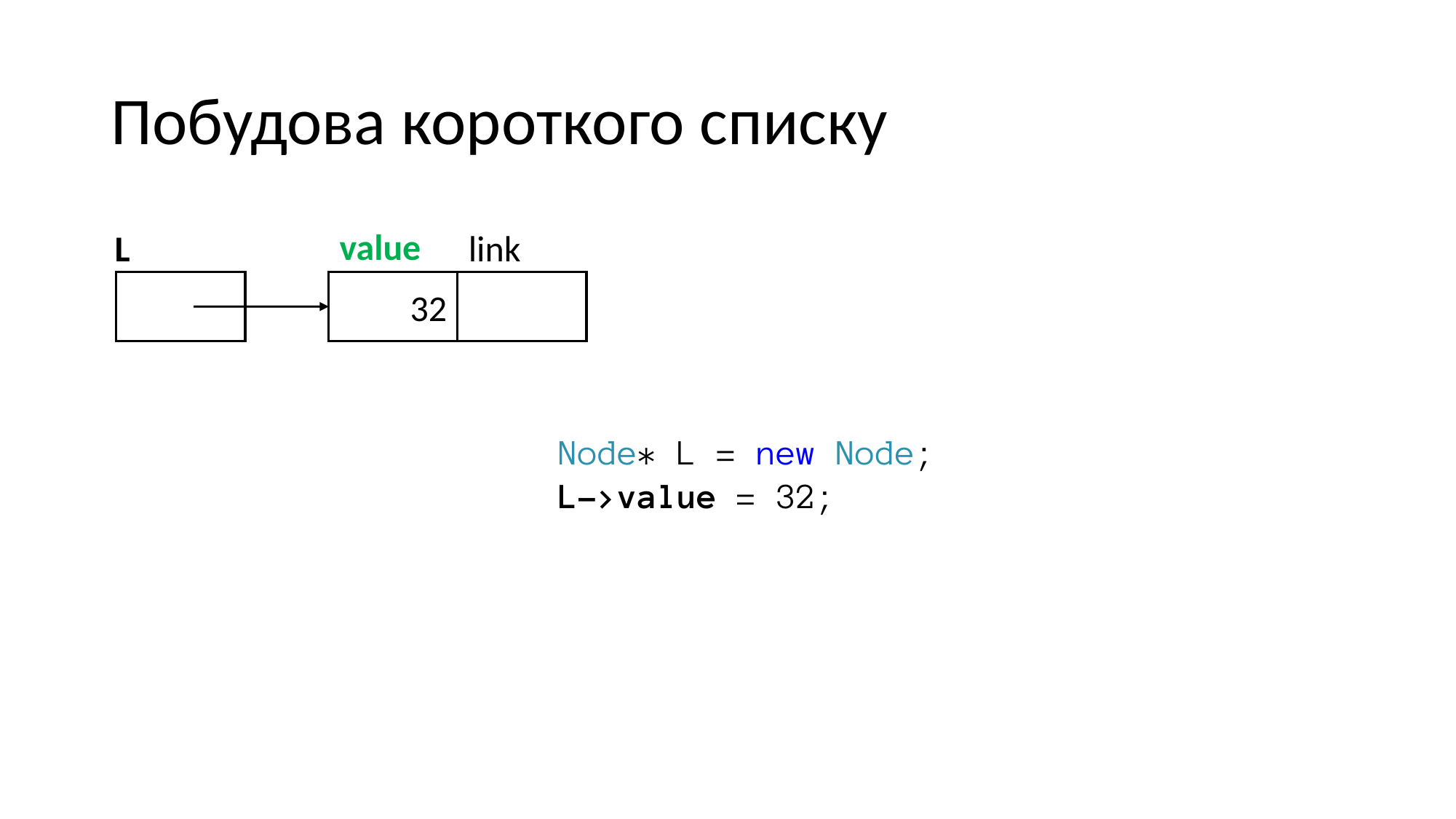

# Побудова короткого списку
value
link
L

32

Node* L = new Node;
L->value = 32;